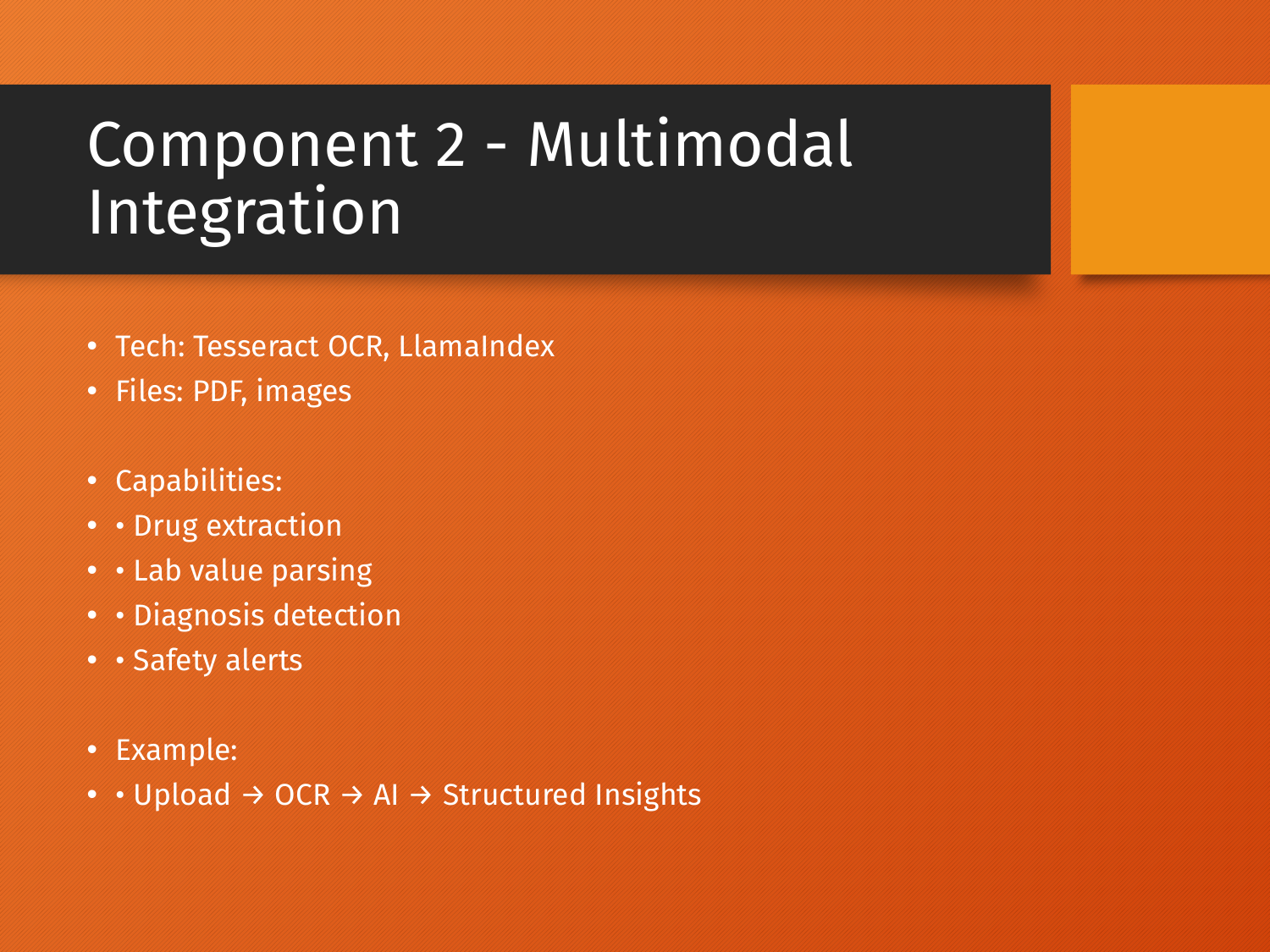

# Component 2 - Multimodal Integration
Tech: Tesseract OCR, LlamaIndex
Files: PDF, images

Capabilities:
• Drug extraction
• Lab value parsing
• Diagnosis detection
• Safety alerts

Example:
• Upload → OCR → AI → Structured Insights